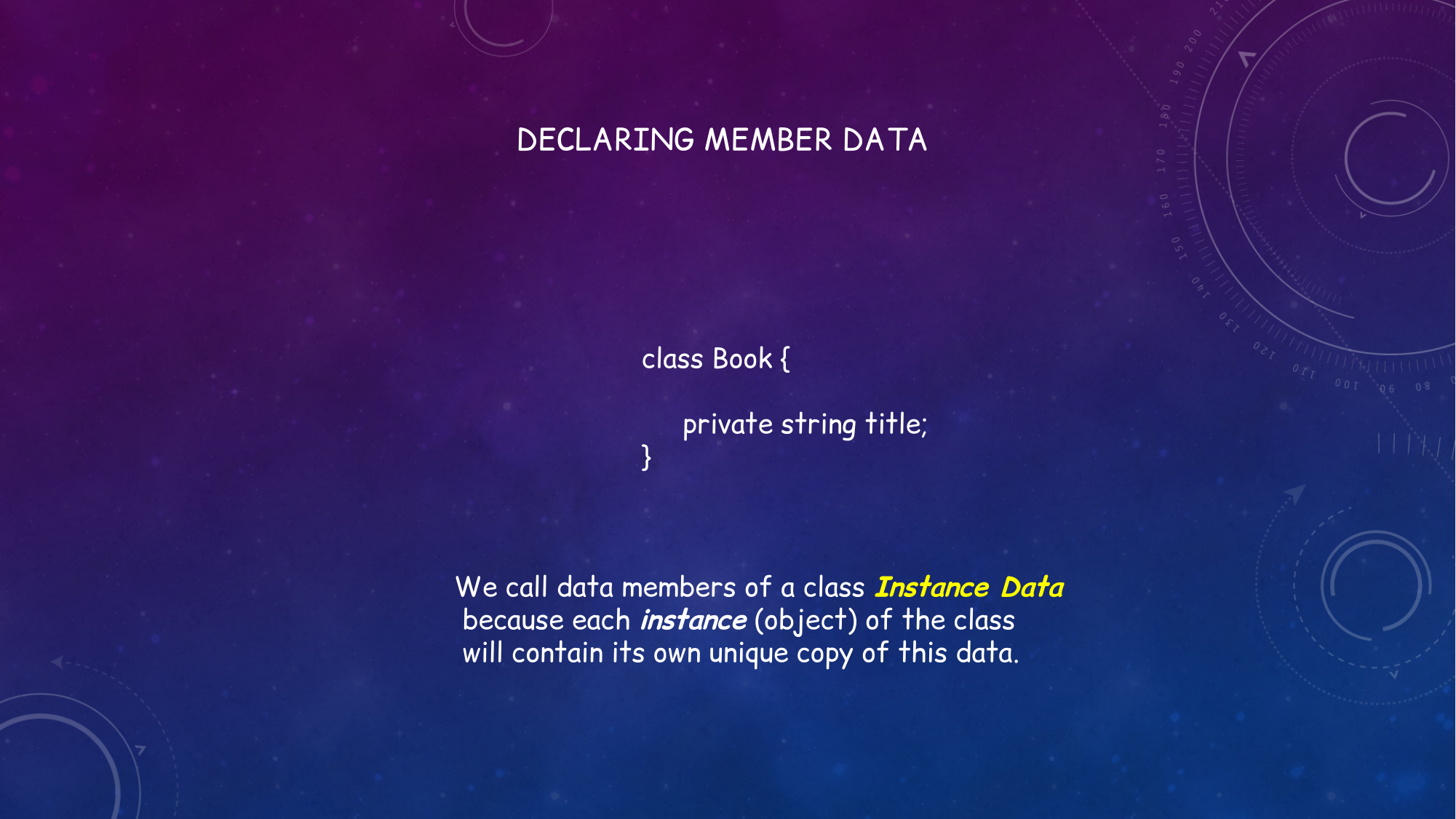

DECLARING MEMBER DATA
class Book {

     private string title;
}
We call data members of a class Instance Data
 because each instance (object) of the class
 will contain its own unique copy of this data.